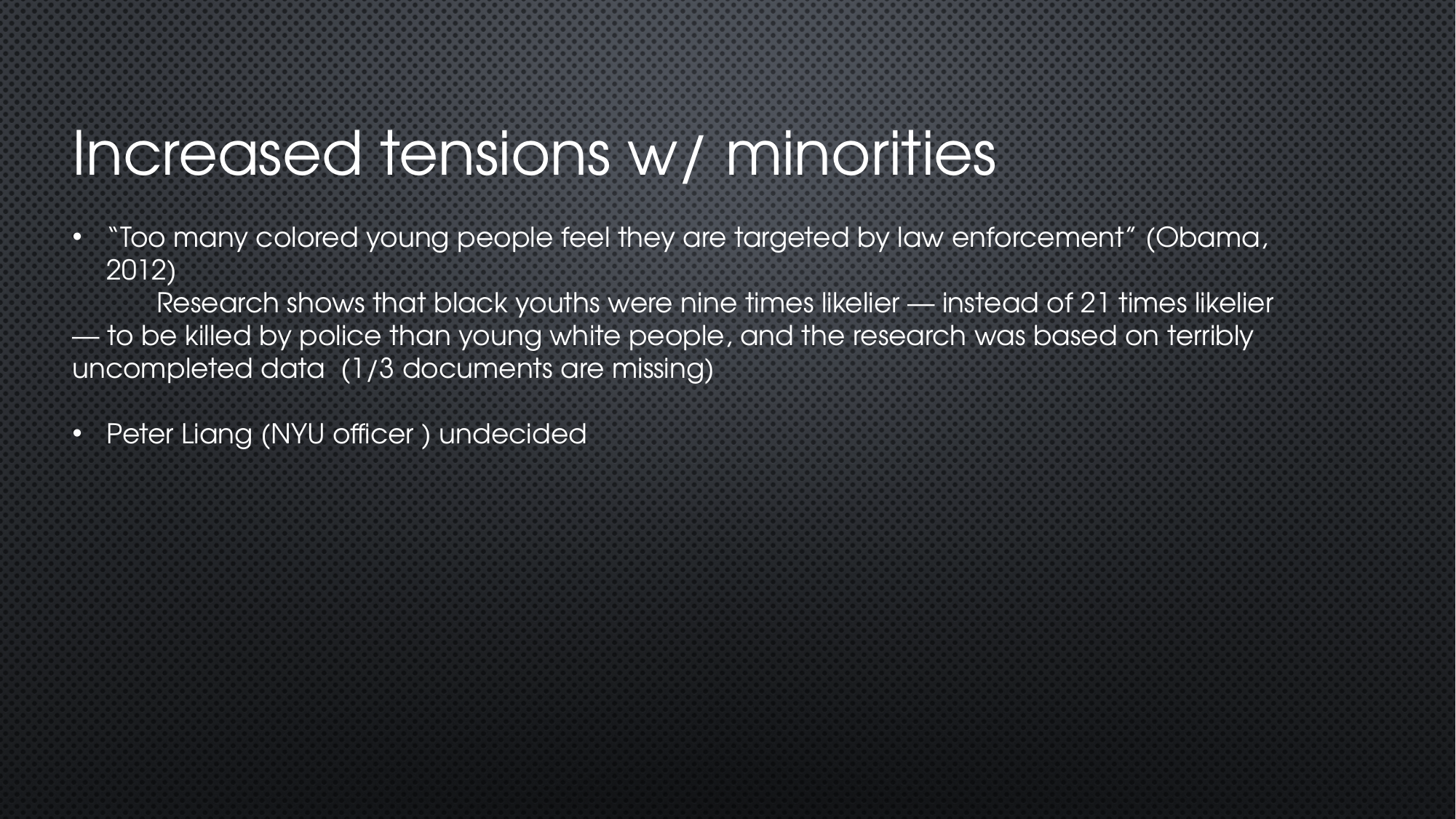

Increased tensions w/ minorities

“Too many colored young people feel they are targeted by law enforcement” (Obama, 2012)
           Research shows that black youths were nine times likelier — instead of 21 times likelier — to be killed by police than young white people, and the research was based on terribly uncompleted data  (1/3 documents are missing)

Peter Liang (NYU officer ) undecided